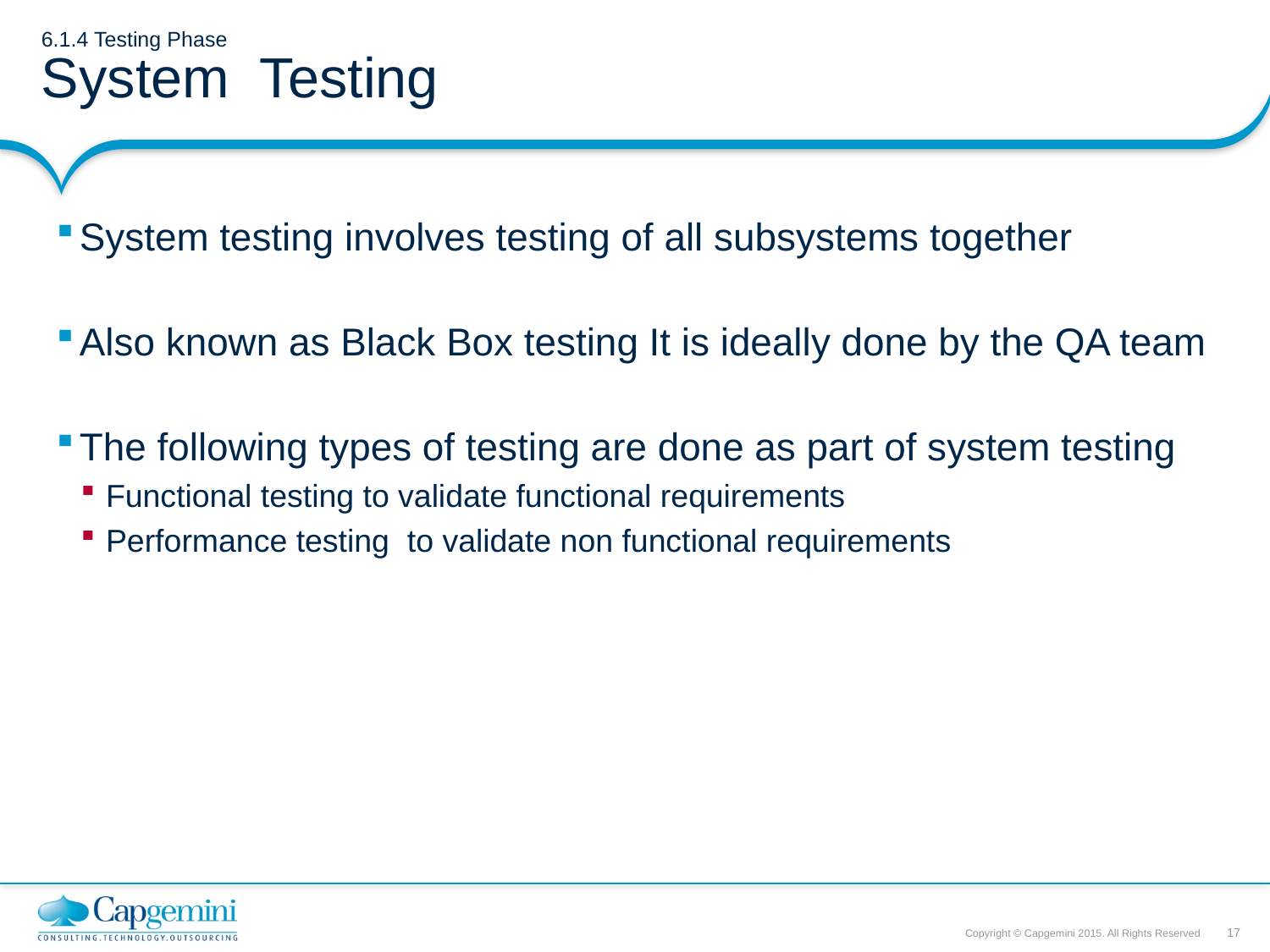

# 6.1.4 Testing Phase System  Testing
System testing involves testing of all subsystems together

Also known as Black Box testing It is ideally done by the QA team

The following types of testing are done as part of system testing
Functional testing to validate functional requirements
Performance testing  to validate non functional requirements